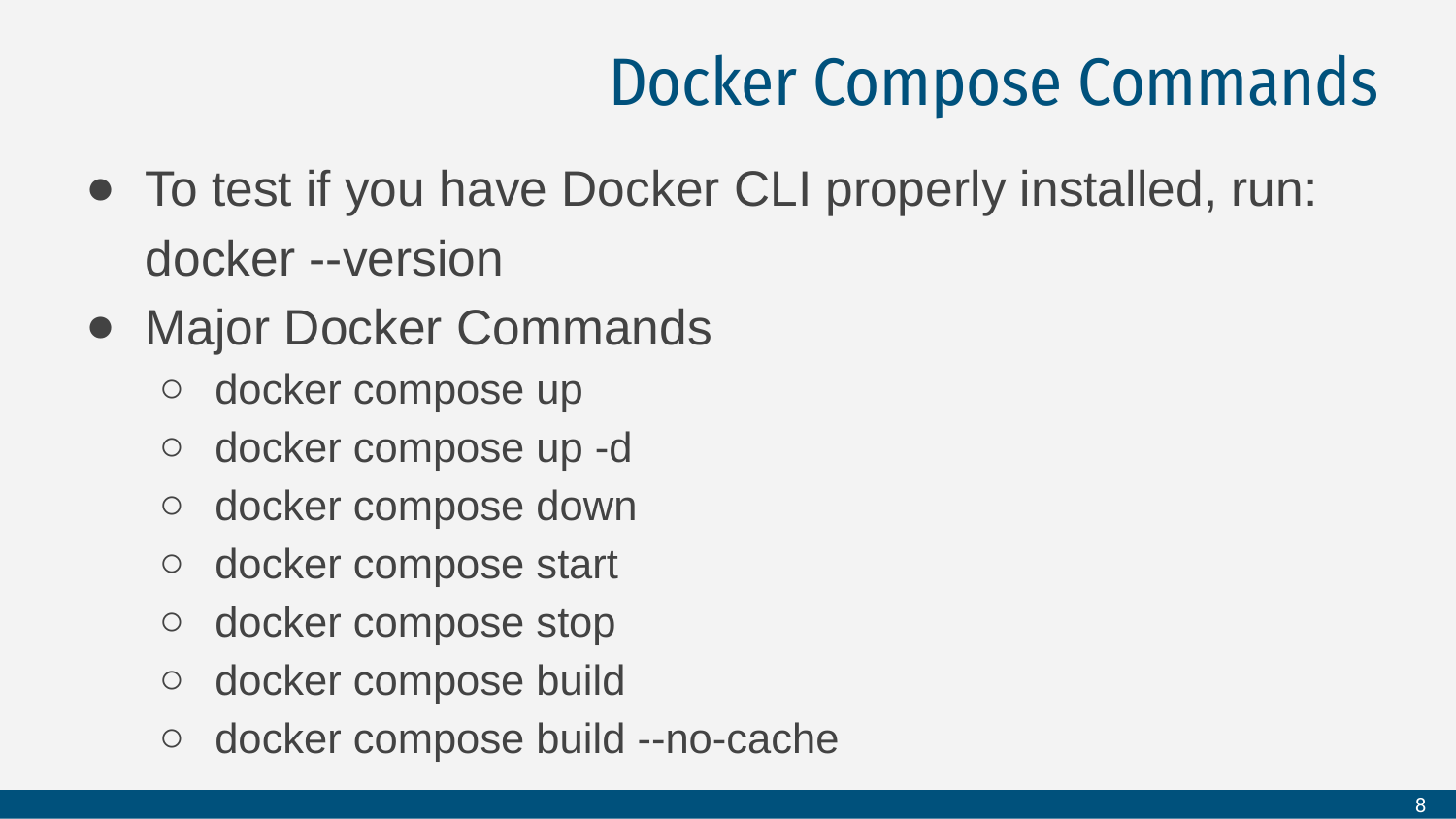

# Docker Compose Commands
To test if you have Docker CLI properly installed, run:   docker --version
Major Docker Commands
docker compose up
docker compose up -d
docker compose down
docker compose start
docker compose stop
docker compose build
docker compose build --no-cache
8